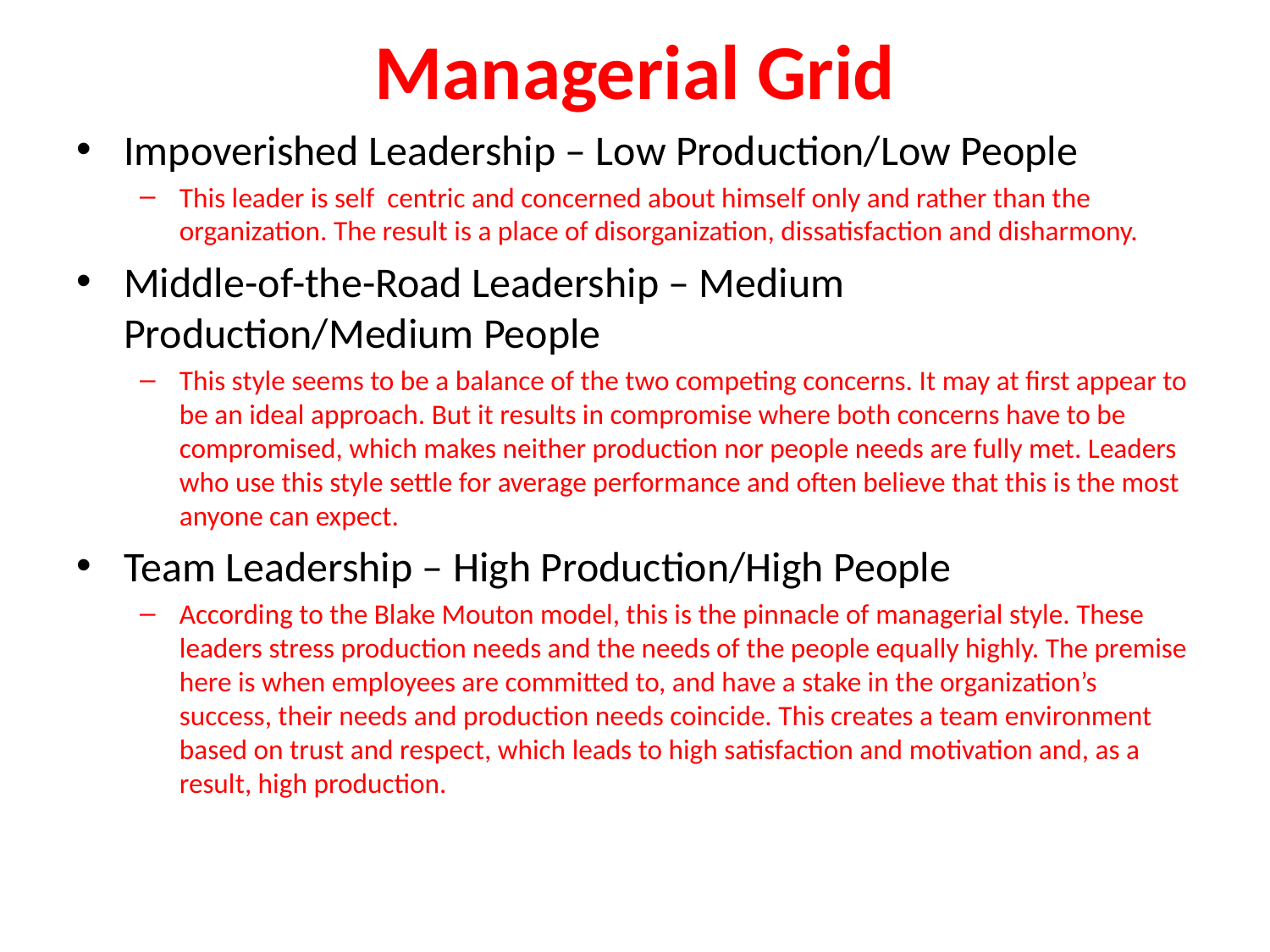

# Managerial Grid
Impoverished Leadership – Low Production/Low People
This leader is self  centric and concerned about himself only and rather than the organization. The result is a place of disorganization, dissatisfaction and disharmony.
Middle-of-the-Road Leadership – Medium Production/Medium People
This style seems to be a balance of the two competing concerns. It may at first appear to be an ideal approach. But it results in compromise where both concerns have to be compromised, which makes neither production nor people needs are fully met. Leaders who use this style settle for average performance and often believe that this is the most anyone can expect.
Team Leadership – High Production/High People
According to the Blake Mouton model, this is the pinnacle of managerial style. These leaders stress production needs and the needs of the people equally highly. The premise here is when employees are committed to, and have a stake in the organization’s success, their needs and production needs coincide. This creates a team environment based on trust and respect, which leads to high satisfaction and motivation and, as a result, high production.